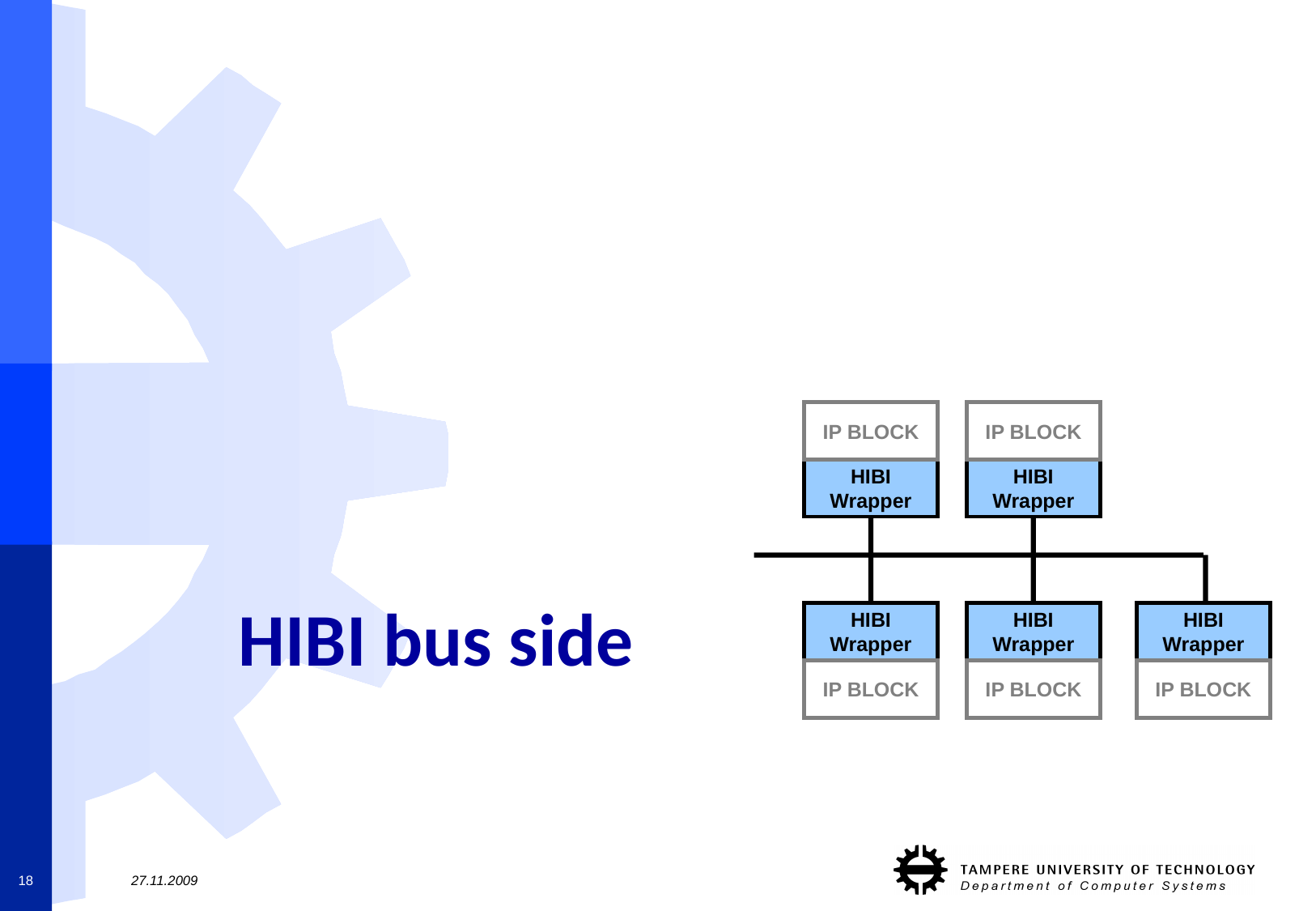

IP BLOCK
HIBI
Wrapper
IP BLOCK
HIBI
Wrapper

HIBI
Wrapper
IP BLOCK
HIBI
Wrapper
IP BLOCK
HIBI
Wrapper
IP BLOCK

# HIBI bus side
18
27.11.2009